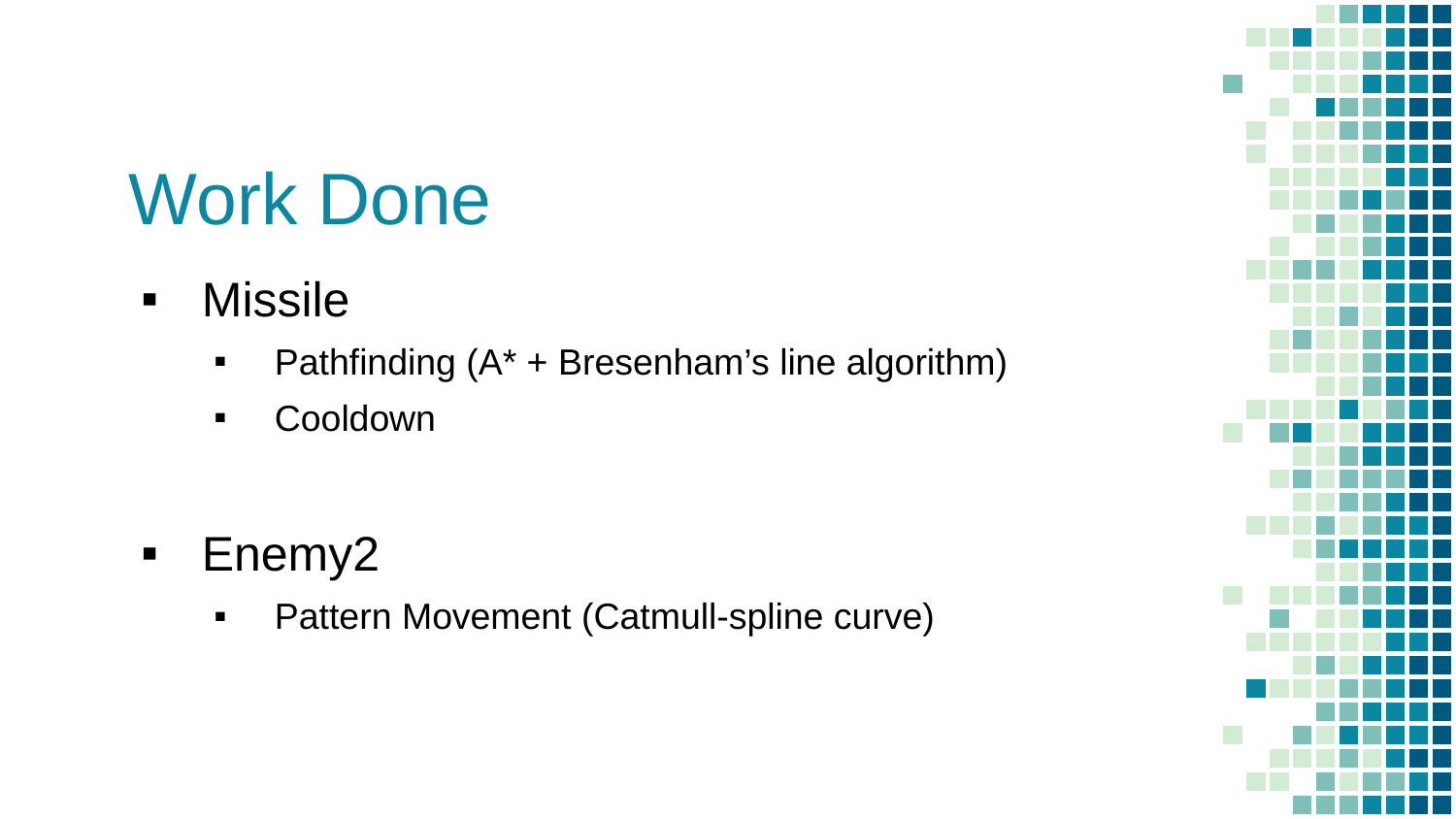

# Work Done
Missile
Pathfinding (A* + Bresenham’s line algorithm)
Cooldown

Enemy2
Pattern Movement (Catmull-spline curve)